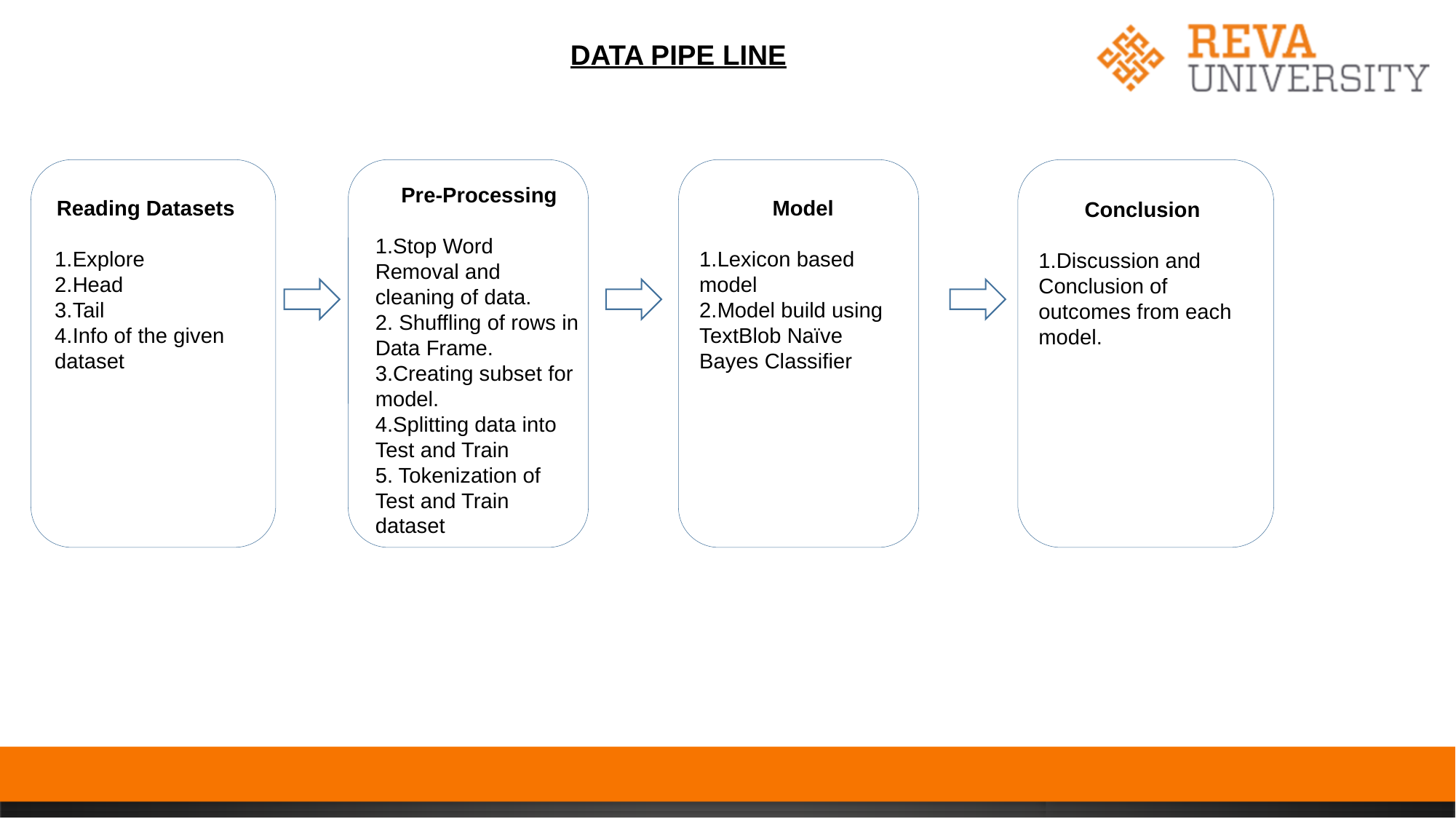

# DATA PIPE LINE
1.1.
1.1.
1.1.
1.1.
Pre-Processing

1.Stop Word Removal and cleaning of data.
2. Shuffling of rows in Data Frame.
3.Creating subset for model.
4.Splitting data into Test and Train
5. Tokenization of Test and Train dataset
Reading Datasets

1.Explore
2.Head
3.Tail
4.Info of the given dataset
Model

1.Lexicon based model
2.Model build using TextBlob Naïve Bayes Classifier
Conclusion

1.Discussion and Conclusion of  outcomes from each model.